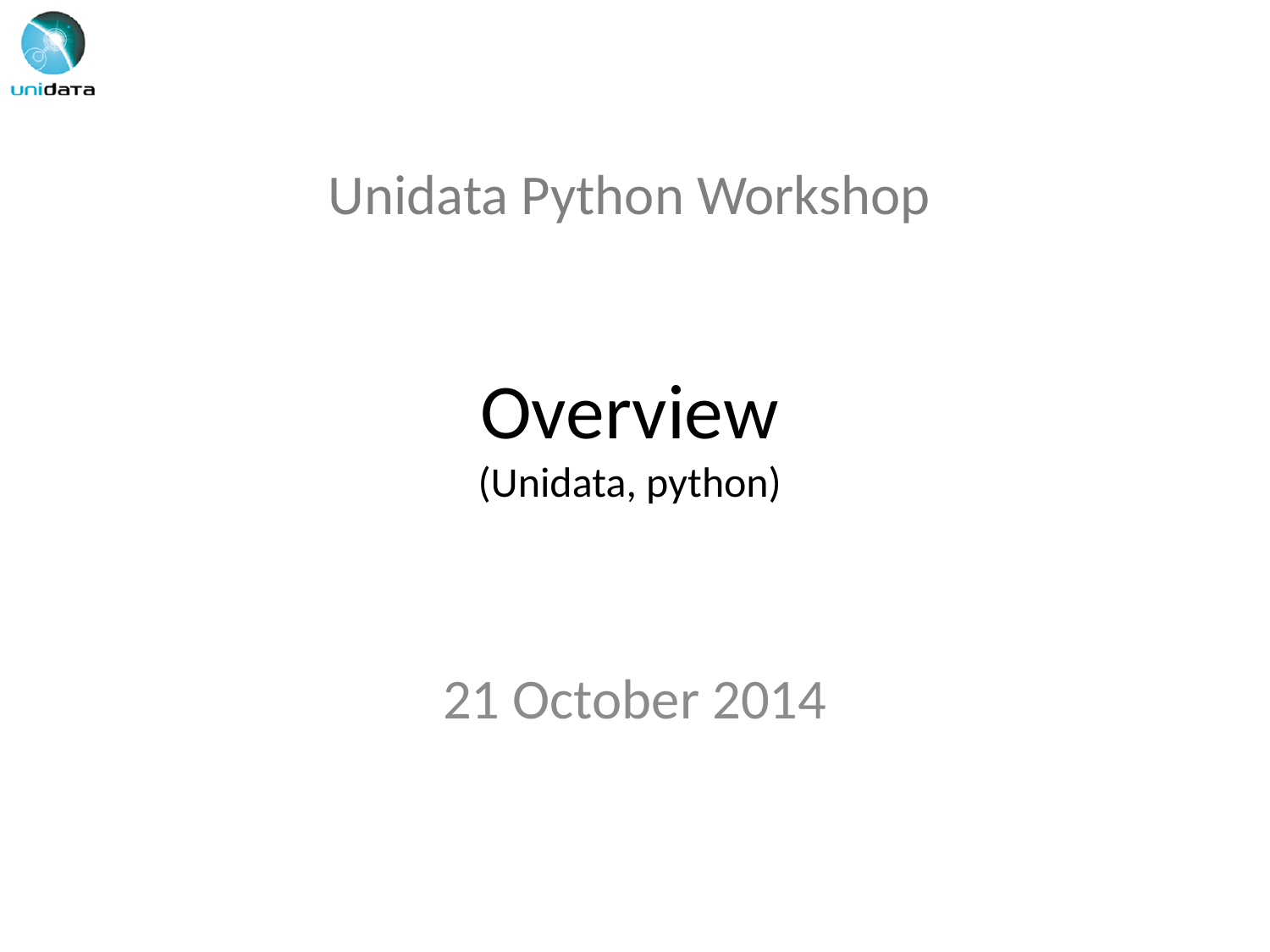

# Unidata Python Workshop Overview (Unidata, python)
21 October 2014